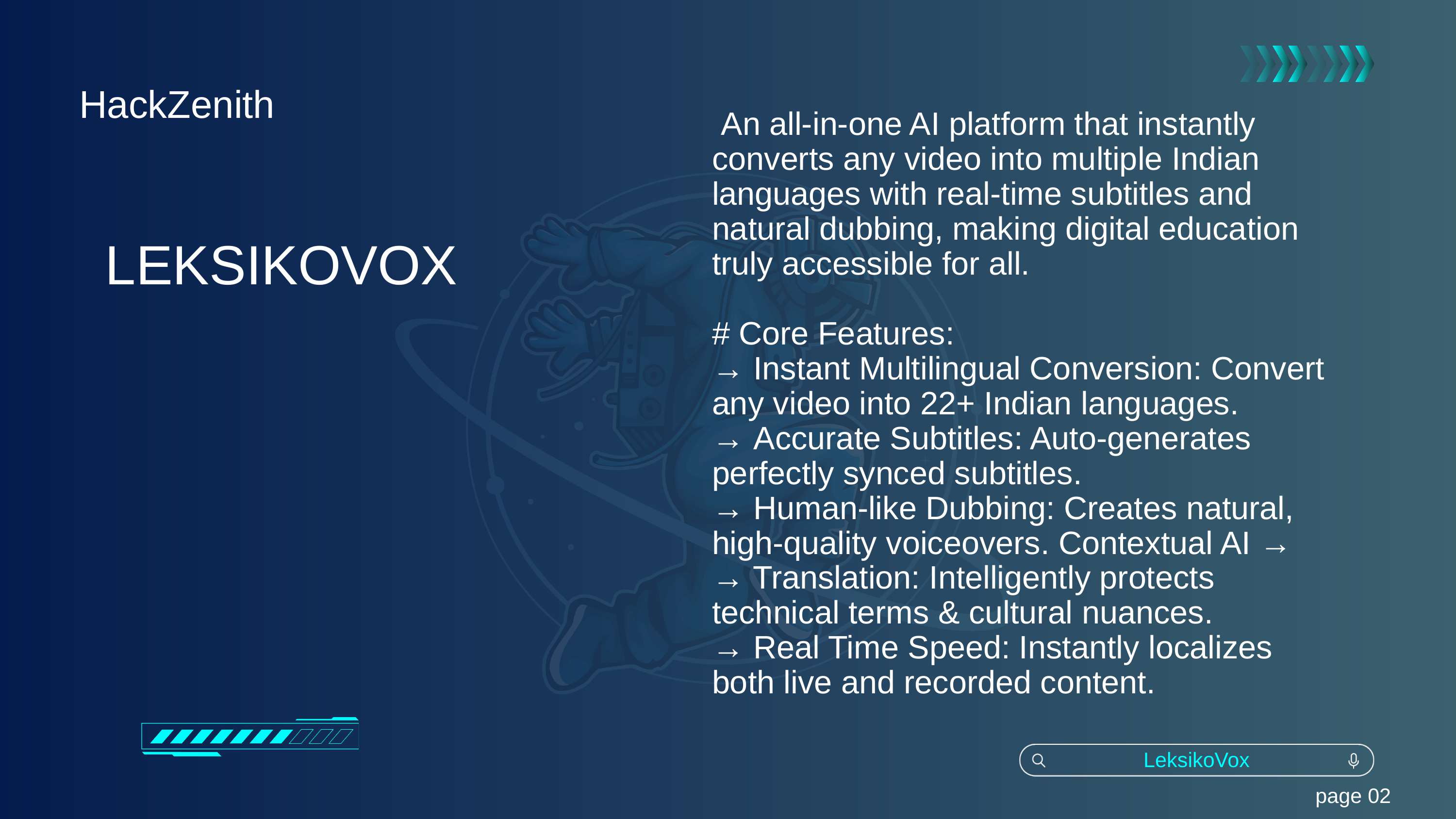

HackZenith
 An all-in-one AI platform that instantly converts any video into multiple Indian languages with real-time subtitles and natural dubbing, making digital education truly accessible for all.

# Core Features:
→ Instant Multilingual Conversion: Convert any video into 22+ Indian languages.
→ Accurate Subtitles: Auto-generates perfectly synced subtitles.
→ Human-like Dubbing: Creates natural, high-quality voiceovers. Contextual AI → → Translation: Intelligently protects technical terms & cultural nuances.
→ Real Time Speed: Instantly localizes both live and recorded content.

LEKSIKOVOX

LeksikoVox
page 02